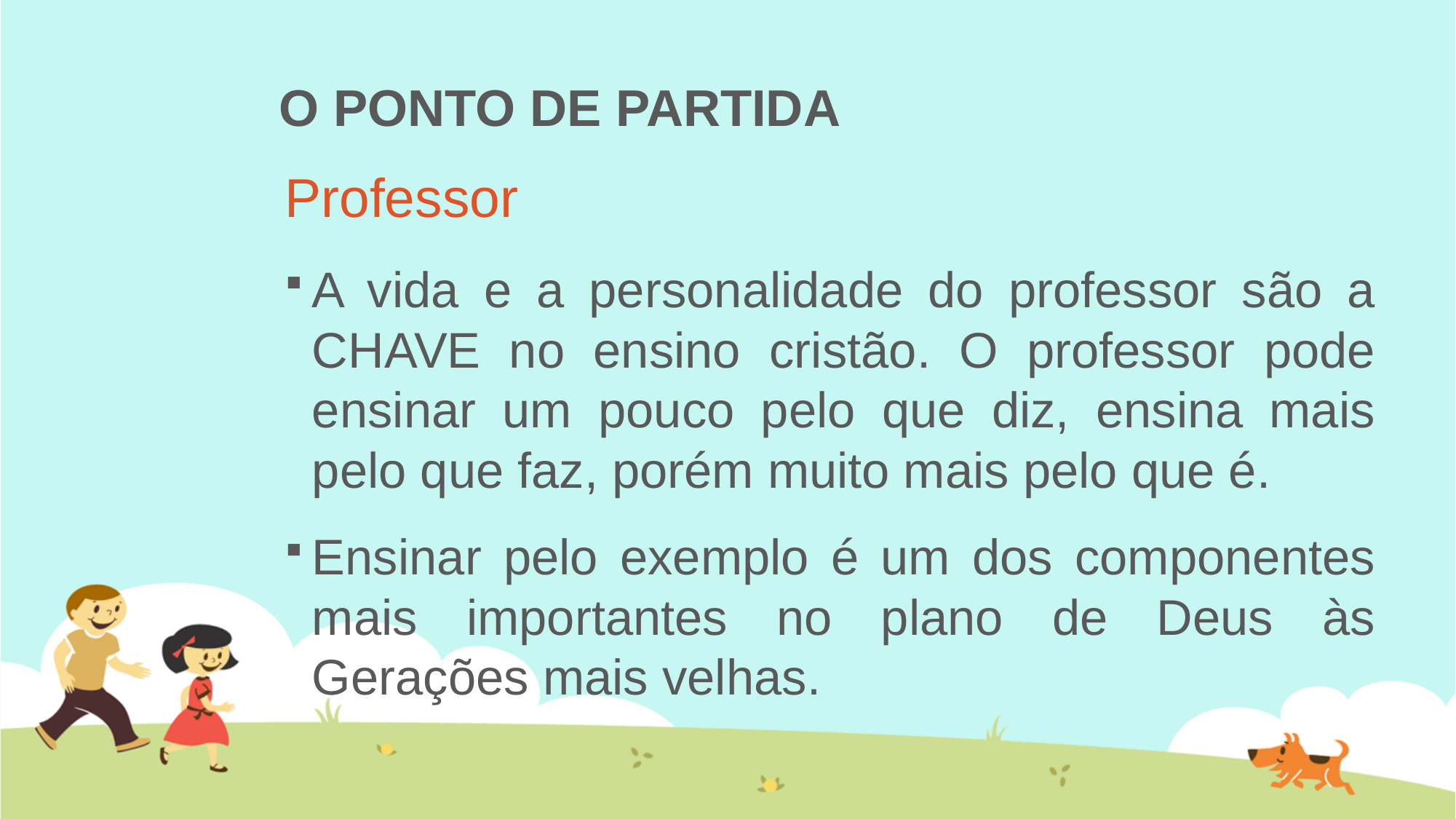

# O PONTO DE PARTIDA
Professor
A vida e a personalidade do professor são a CHAVE no ensino cristão. O professor pode ensinar um pouco pelo que diz, ensina mais pelo que faz, porém muito mais pelo que é.
Ensinar pelo exemplo é um dos componentes mais importantes no plano de Deus às Gerações mais velhas.